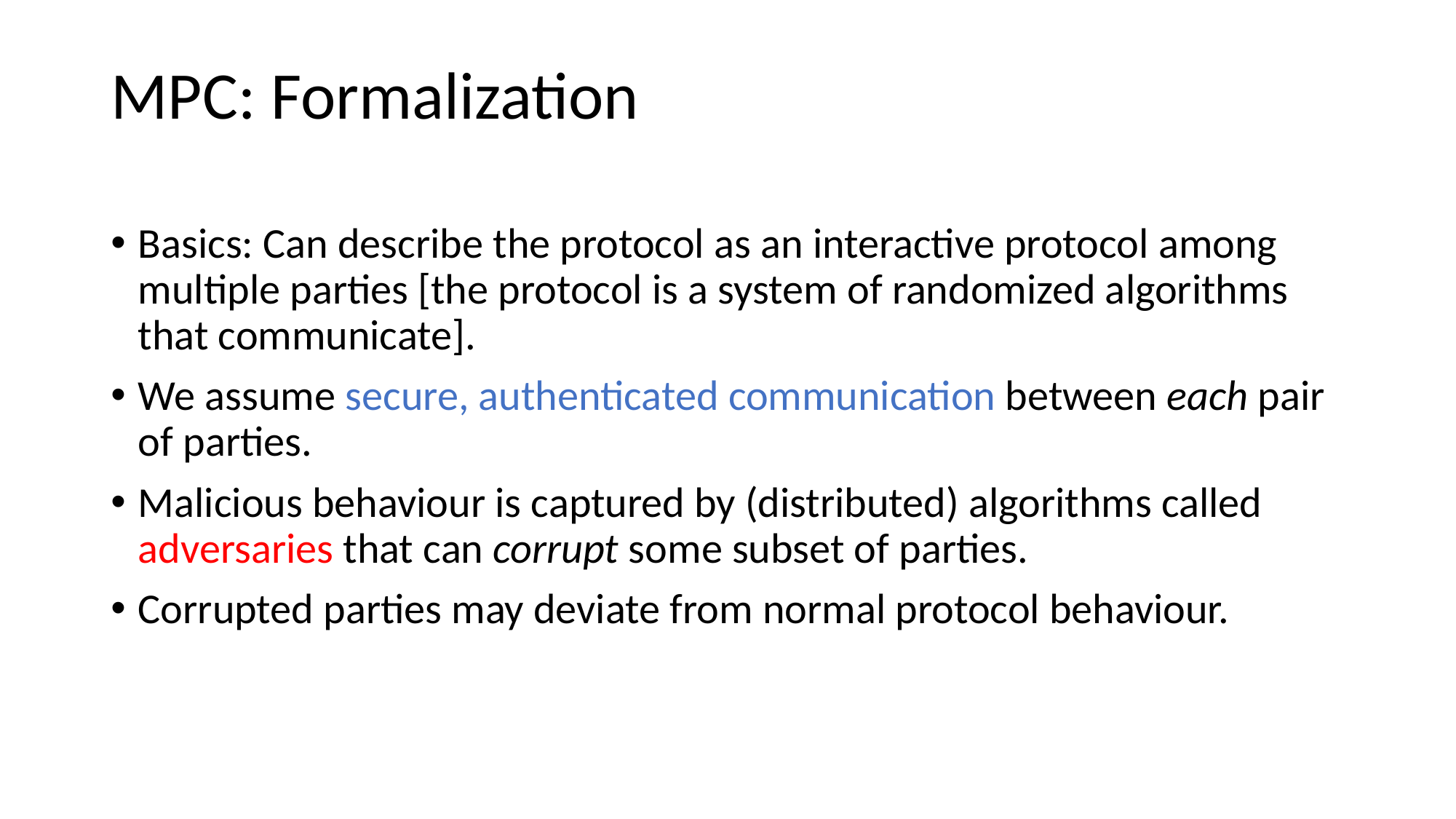

# MPC: Formalization
Basics: Can describe the protocol as an interactive protocol among multiple parties [the protocol is a system of randomized algorithms that communicate].
We assume secure, authenticated communication between each pair of parties.
Malicious behaviour is captured by (distributed) algorithms called adversaries that can corrupt some subset of parties.
Corrupted parties may deviate from normal protocol behaviour.